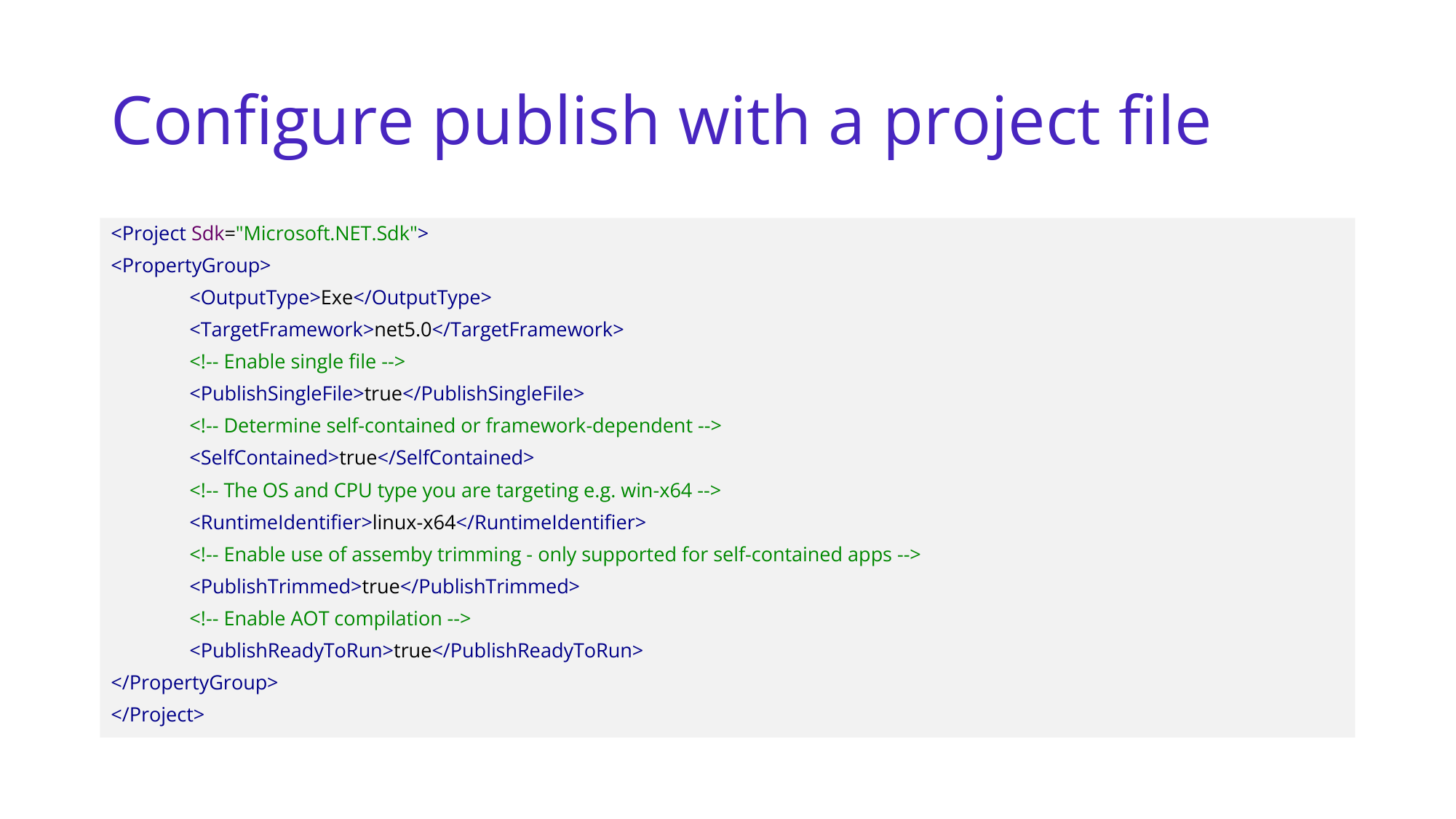

# Configure publish with a project file
<Project Sdk="Microsoft.NET.Sdk">
<PropertyGroup>
	<OutputType>Exe</OutputType>
	<TargetFramework>net5.0</TargetFramework>
	<!-- Enable single file -->
	<PublishSingleFile>true</PublishSingleFile>
	<!-- Determine self-contained or framework-dependent -->
	<SelfContained>true</SelfContained>
	<!-- The OS and CPU type you are targeting e.g. win-x64 -->
	<RuntimeIdentifier>linux-x64</RuntimeIdentifier>
	<!-- Enable use of assemby trimming - only supported for self-contained apps -->
	<PublishTrimmed>true</PublishTrimmed>
	<!-- Enable AOT compilation -->
	<PublishReadyToRun>true</PublishReadyToRun>
</PropertyGroup>
</Project>